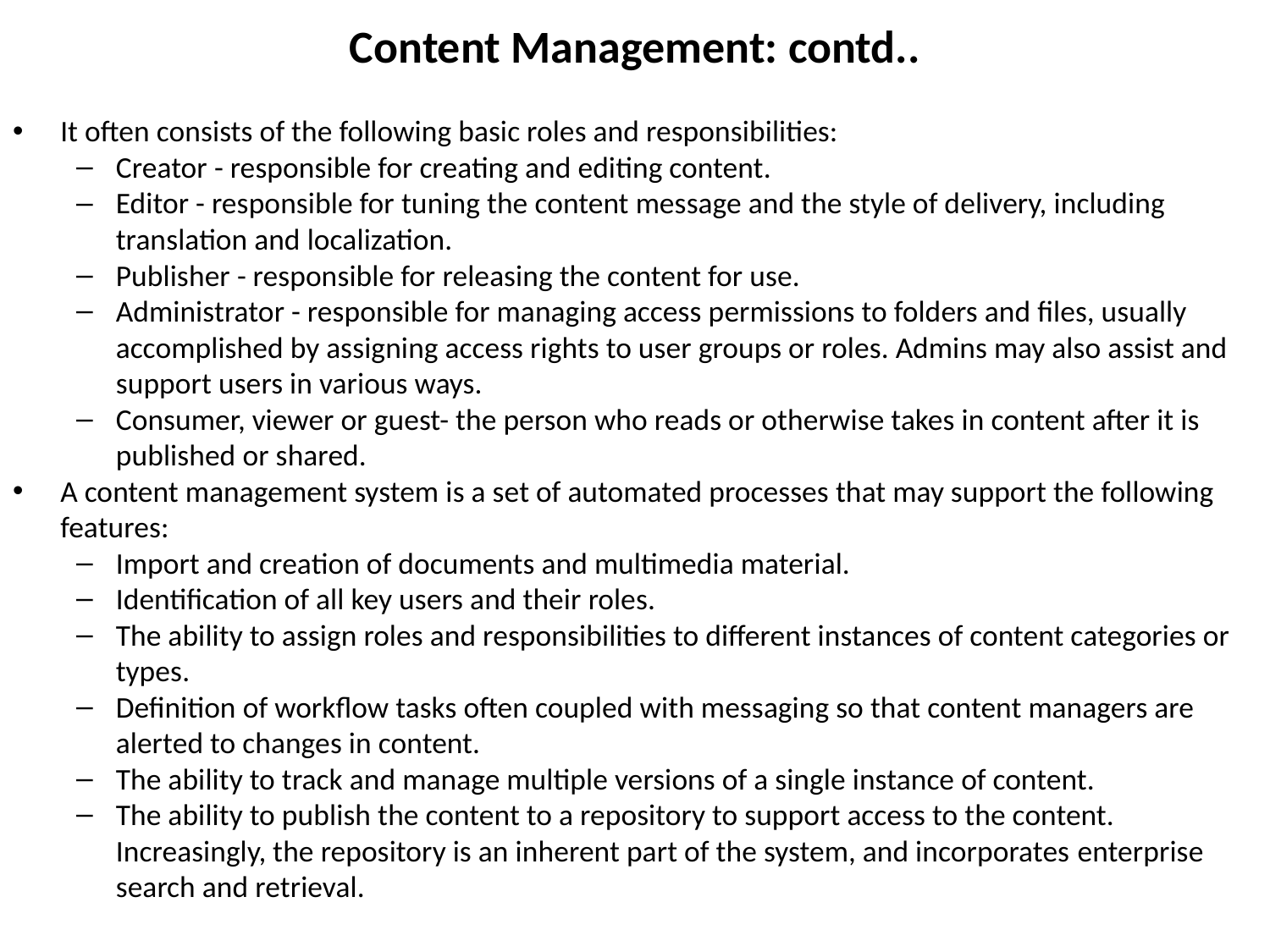

# Content Management: contd..
It often consists of the following basic roles and responsibilities:
Creator - responsible for creating and editing content.
Editor - responsible for tuning the content message and the style of delivery, including translation and localization.
Publisher - responsible for releasing the content for use.
Administrator - responsible for managing access permissions to folders and files, usually accomplished by assigning access rights to user groups or roles. Admins may also assist and support users in various ways.
Consumer, viewer or guest- the person who reads or otherwise takes in content after it is published or shared.
A content management system is a set of automated processes that may support the following features:
Import and creation of documents and multimedia material.
Identification of all key users and their roles.
The ability to assign roles and responsibilities to different instances of content categories or types.
Definition of workflow tasks often coupled with messaging so that content managers are alerted to changes in content.
The ability to track and manage multiple versions of a single instance of content.
The ability to publish the content to a repository to support access to the content. Increasingly, the repository is an inherent part of the system, and incorporates enterprise search and retrieval.